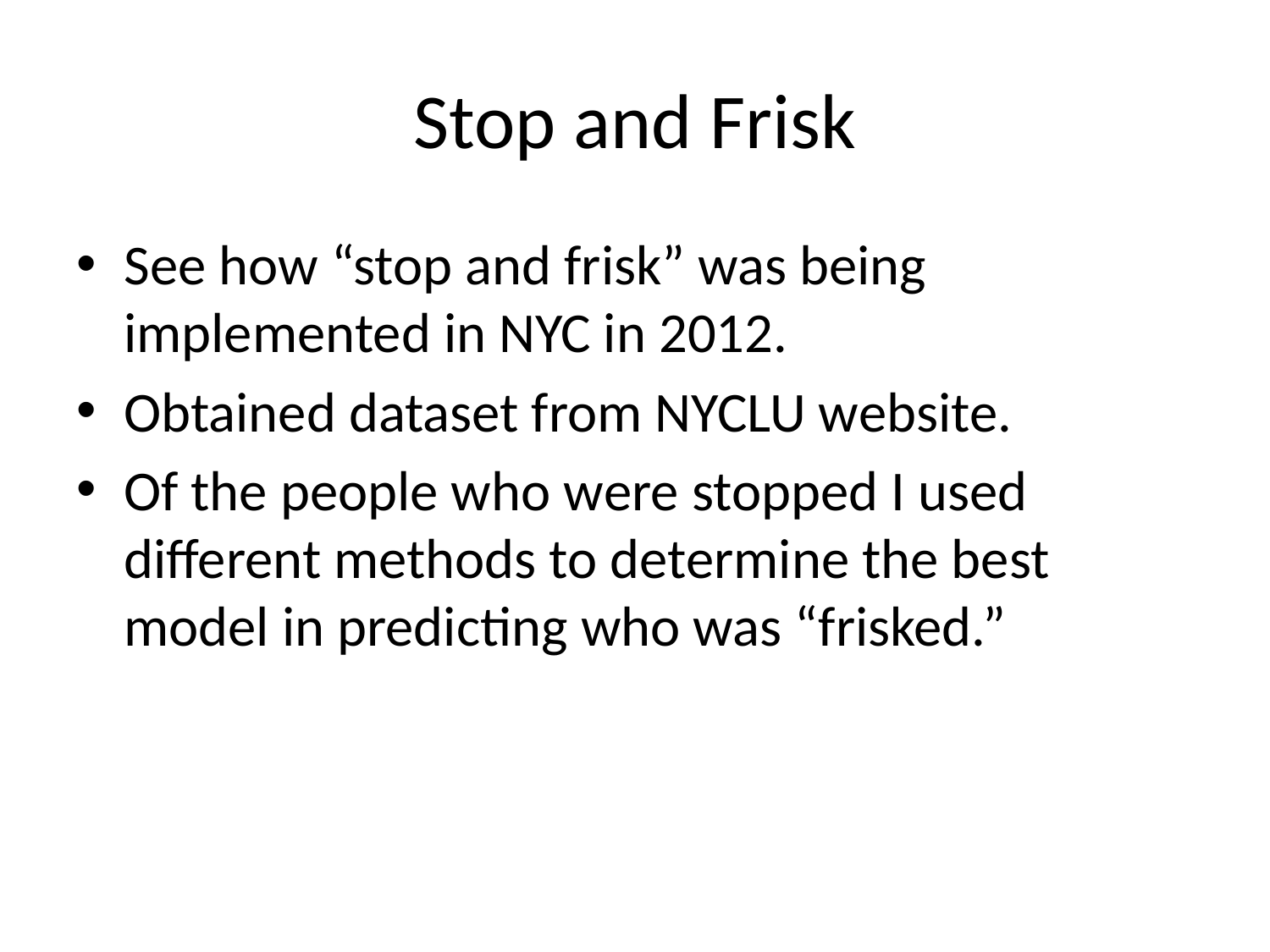

# Stop and Frisk
See how “stop and frisk” was being implemented in NYC in 2012.
Obtained dataset from NYCLU website.
Of the people who were stopped I used different methods to determine the best model in predicting who was “frisked.”